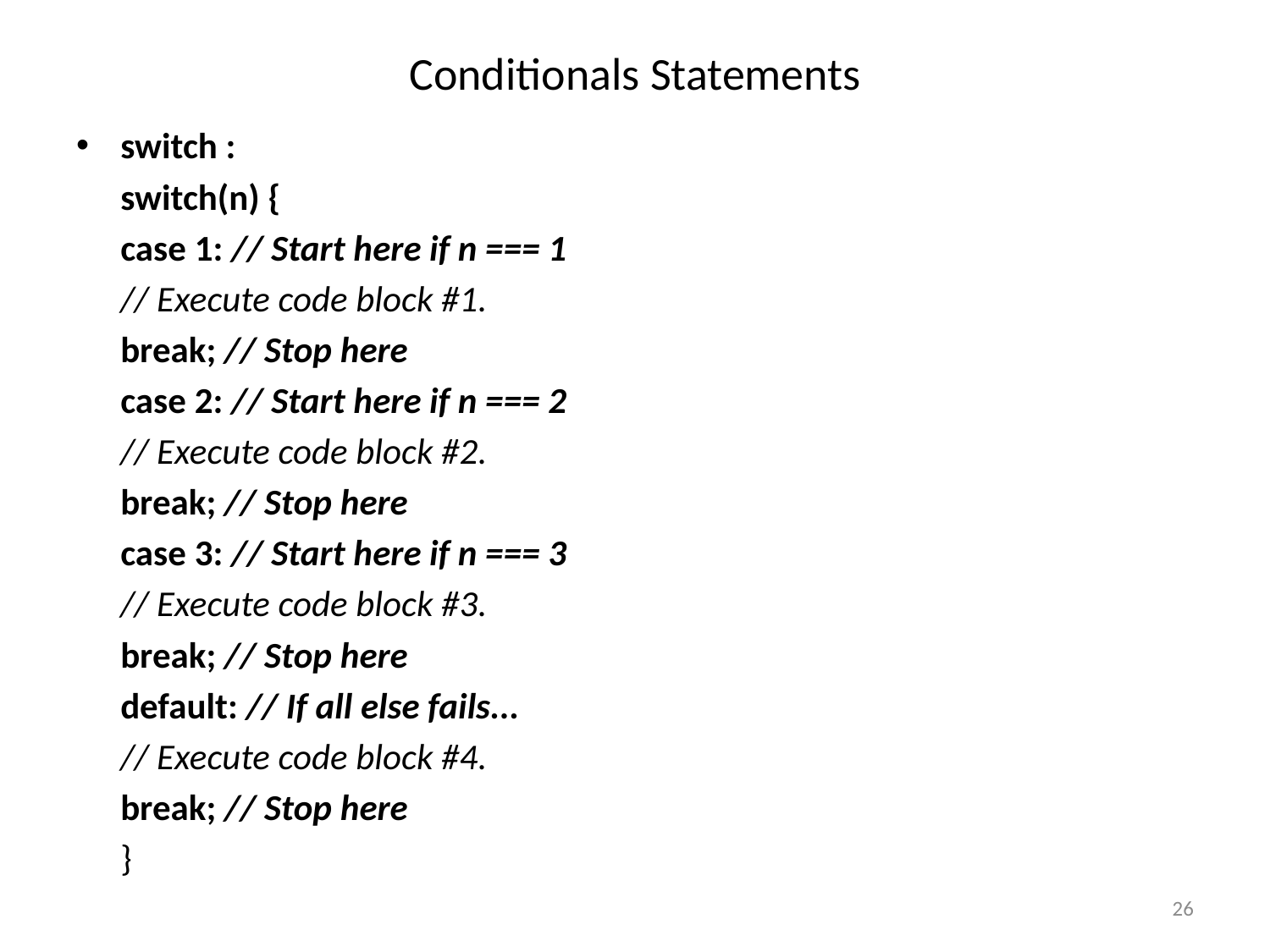

# Conditionals Statements
switch :
	switch(n) {
		case 1: // Start here if n === 1
			// Execute code block #1.
			break; // Stop here
		case 2: // Start here if n === 2
			// Execute code block #2.
			break; // Stop here
		case 3: // Start here if n === 3
			// Execute code block #3.
			break; // Stop here
		default: // If all else fails...
			// Execute code block #4.
			break; // Stop here
	}
26